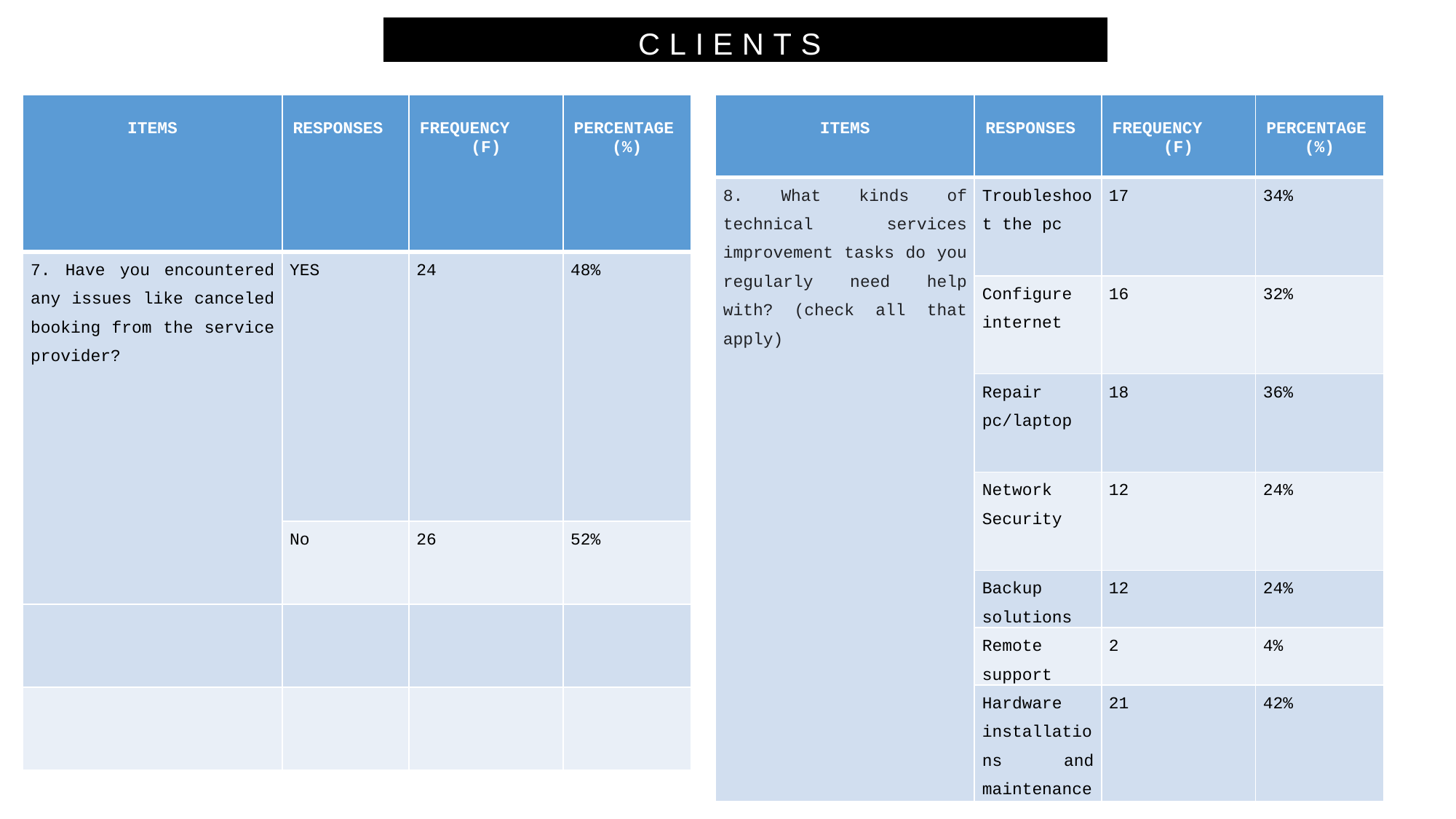

CLIENTS (%)
| ITEMS | RESPONSES | FREQUENCY (F) | PERCENTAGE (%) |
| --- | --- | --- | --- |
| 7. Have you encountered any issues like canceled booking from the service provider? | YES | 24 | 48% |
|  | No | 26 | 52% |
|  |  |  |  |
|  |  |  |  |
| ITEMS | RESPONSES | FREQUENCY (F) | PERCENTAGE (%) |
| --- | --- | --- | --- |
| 8. What kinds of technical services improvement tasks do you regularly need help with? (check all that apply) | Troubleshoot the pc | 17 | 34% |
|  | Configure internet | 16 | 32% |
|  | Repair pc/laptop | 18 | 36% |
|  | Network Security | 12 | 24% |
|  | Backup solutions | 12 | 24% |
|  | Remote support | 2 | 4% |
|  | Hardware installations and maintenance | 21 | 42% |